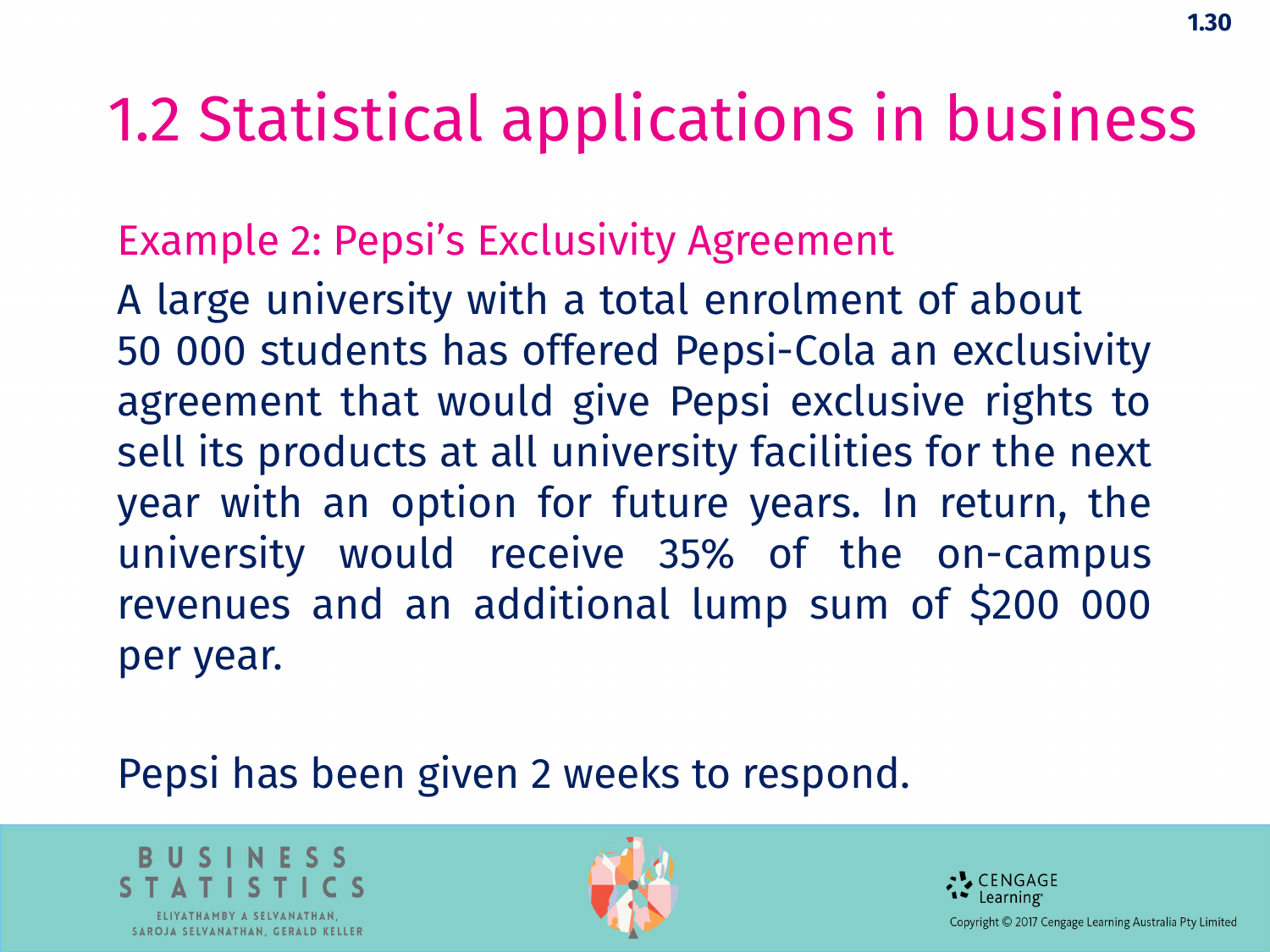

1.30
# 1.2 Statistical applications in business
Example 2: Pepsi’s Exclusivity Agreement
A large university with a total enrolment of about      50 000 students has offered Pepsi-Cola an exclusivity agreement that would give Pepsi exclusive rights to sell its products at all university facilities for the next year with an option for future years. In return, the university would receive 35% of the on-campus revenues and an additional lump sum of $200 000 per year.

Pepsi has been given 2 weeks to respond.